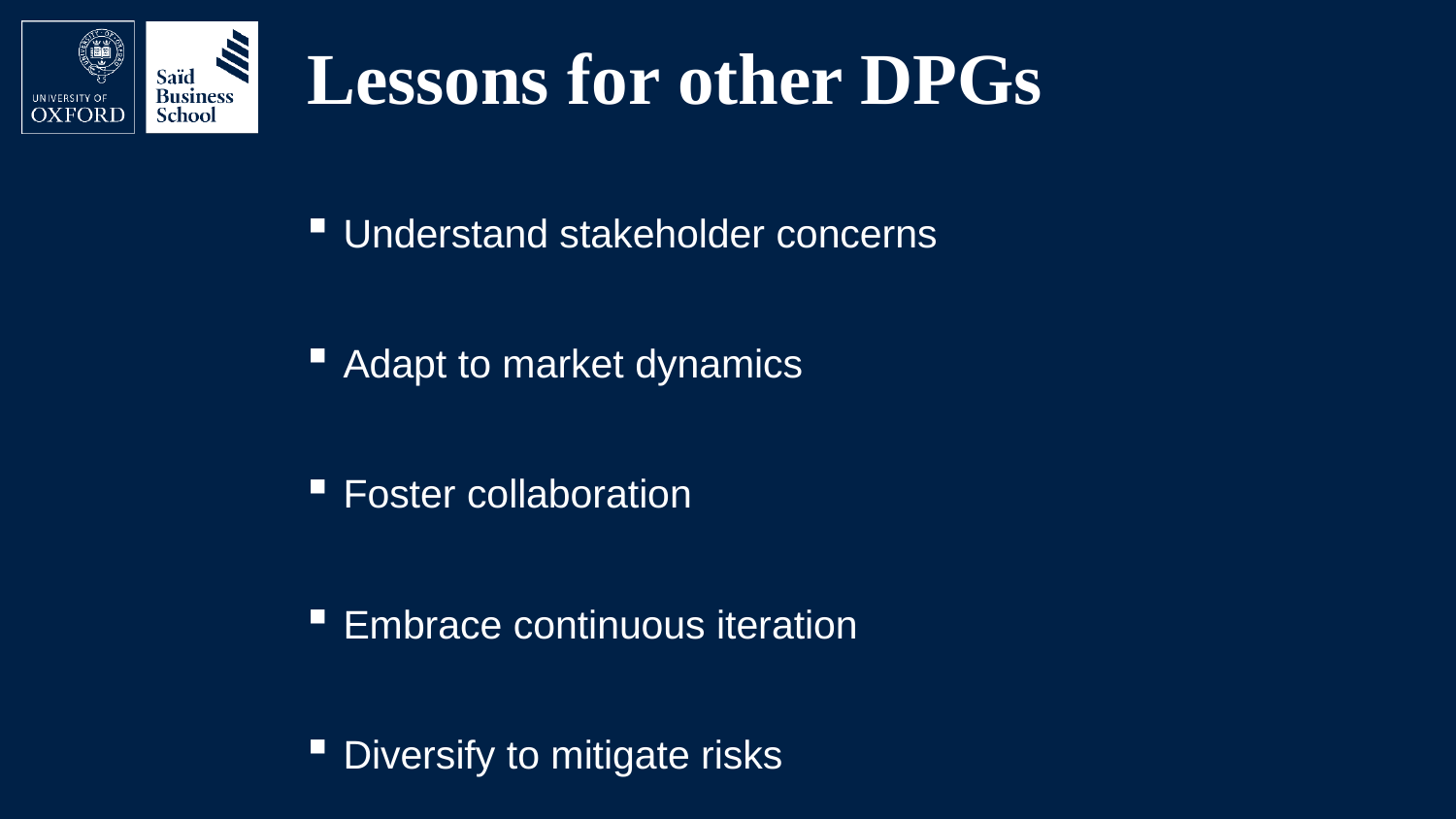

# Lessons for other DPGs
Understand stakeholder concerns

Adapt to market dynamics

Foster collaboration

Embrace continuous iteration

Diversify to mitigate risks